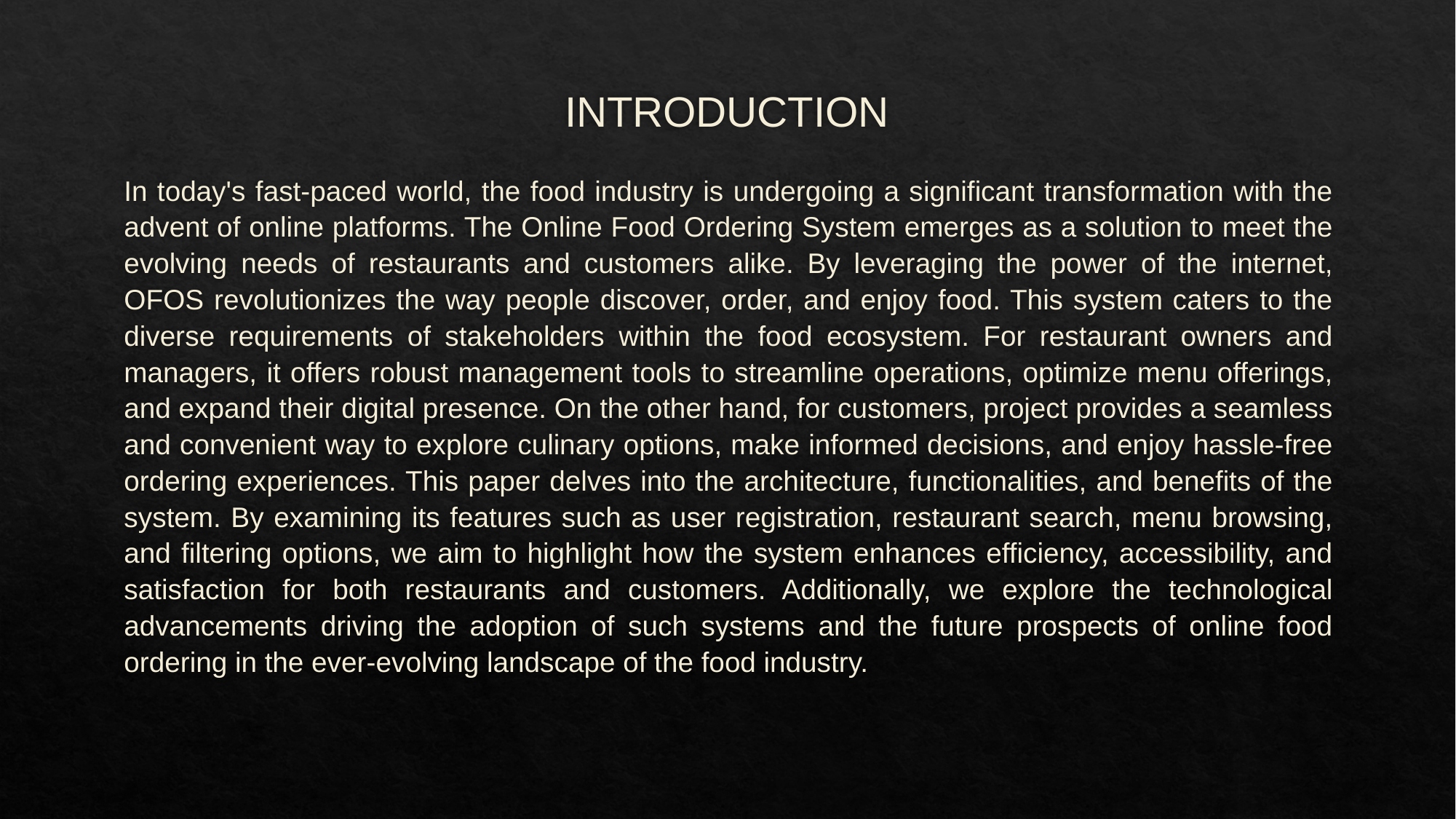

# INTRODUCTION
In today's fast-paced world, the food industry is undergoing a significant transformation with the advent of online platforms. The Online Food Ordering System emerges as a solution to meet the evolving needs of restaurants and customers alike. By leveraging the power of the internet, OFOS revolutionizes the way people discover, order, and enjoy food. This system caters to the diverse requirements of stakeholders within the food ecosystem. For restaurant owners and managers, it offers robust management tools to streamline operations, optimize menu offerings, and expand their digital presence. On the other hand, for customers, project provides a seamless and convenient way to explore culinary options, make informed decisions, and enjoy hassle-free ordering experiences. This paper delves into the architecture, functionalities, and benefits of the system. By examining its features such as user registration, restaurant search, menu browsing, and filtering options, we aim to highlight how the system enhances efficiency, accessibility, and satisfaction for both restaurants and customers. Additionally, we explore the technological advancements driving the adoption of such systems and the future prospects of online food ordering in the ever-evolving landscape of the food industry.